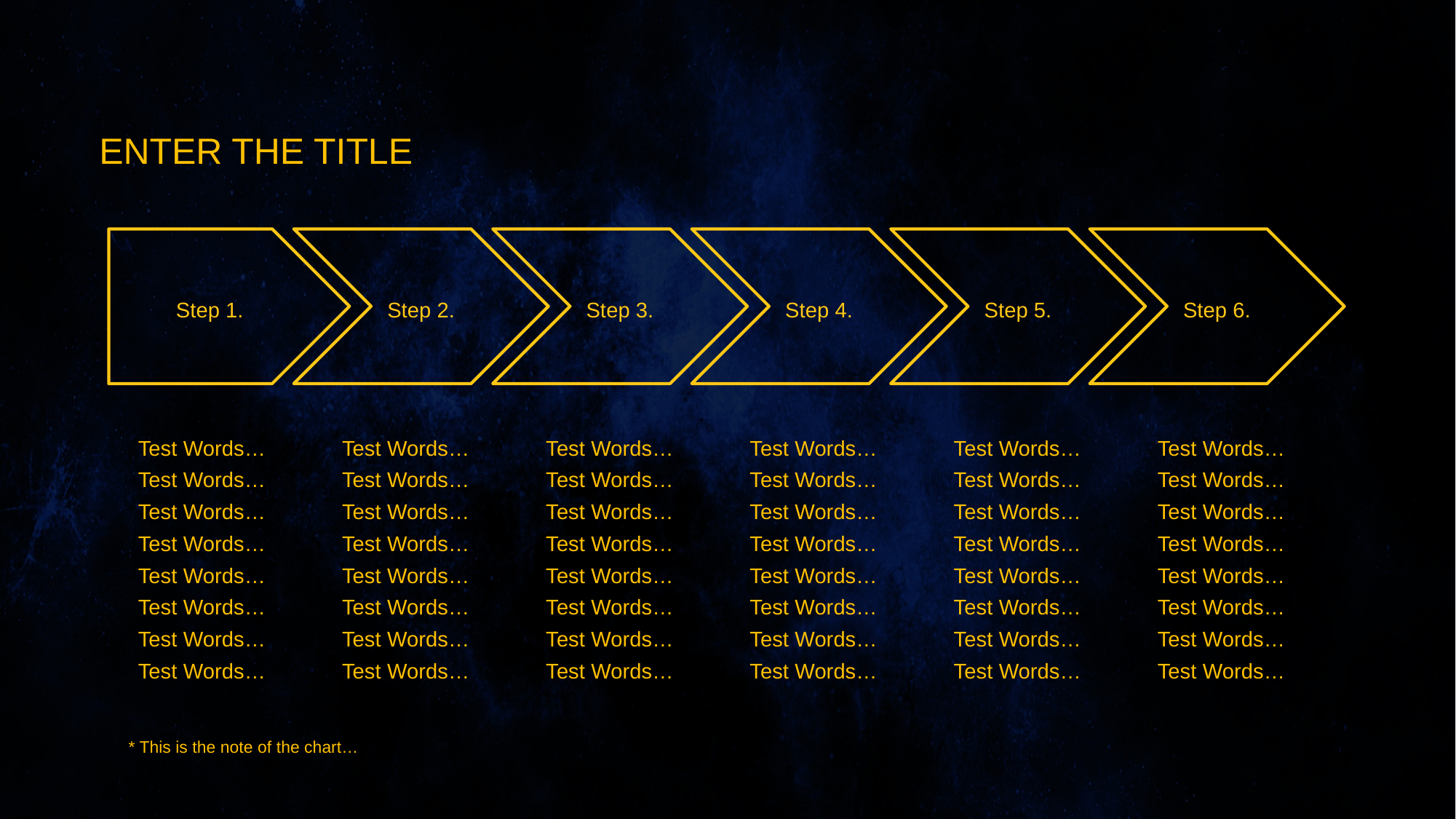

ENTER THE TITLE
Step 1.
Step 2.
Step 3.
Step 4.
Step 5.
Step 6.
Test Words…
Test Words…
Test Words…
Test Words…
Test Words…
Test Words…
Test Words…
Test Words…
Test Words…
Test Words…
Test Words…
Test Words…
Test Words…
Test Words…
Test Words…
Test Words…
Test Words…
Test Words…
Test Words…
Test Words…
Test Words…
Test Words…
Test Words…
Test Words…
Test Words…
Test Words…
Test Words…
Test Words…
Test Words…
Test Words…
Test Words…
Test Words…
Test Words…
Test Words…
Test Words…
Test Words…
Test Words…
Test Words…
Test Words…
Test Words…
Test Words…
Test Words…
Test Words…
Test Words…
Test Words…
Test Words…
Test Words…
Test Words…
* This is the note of the chart…